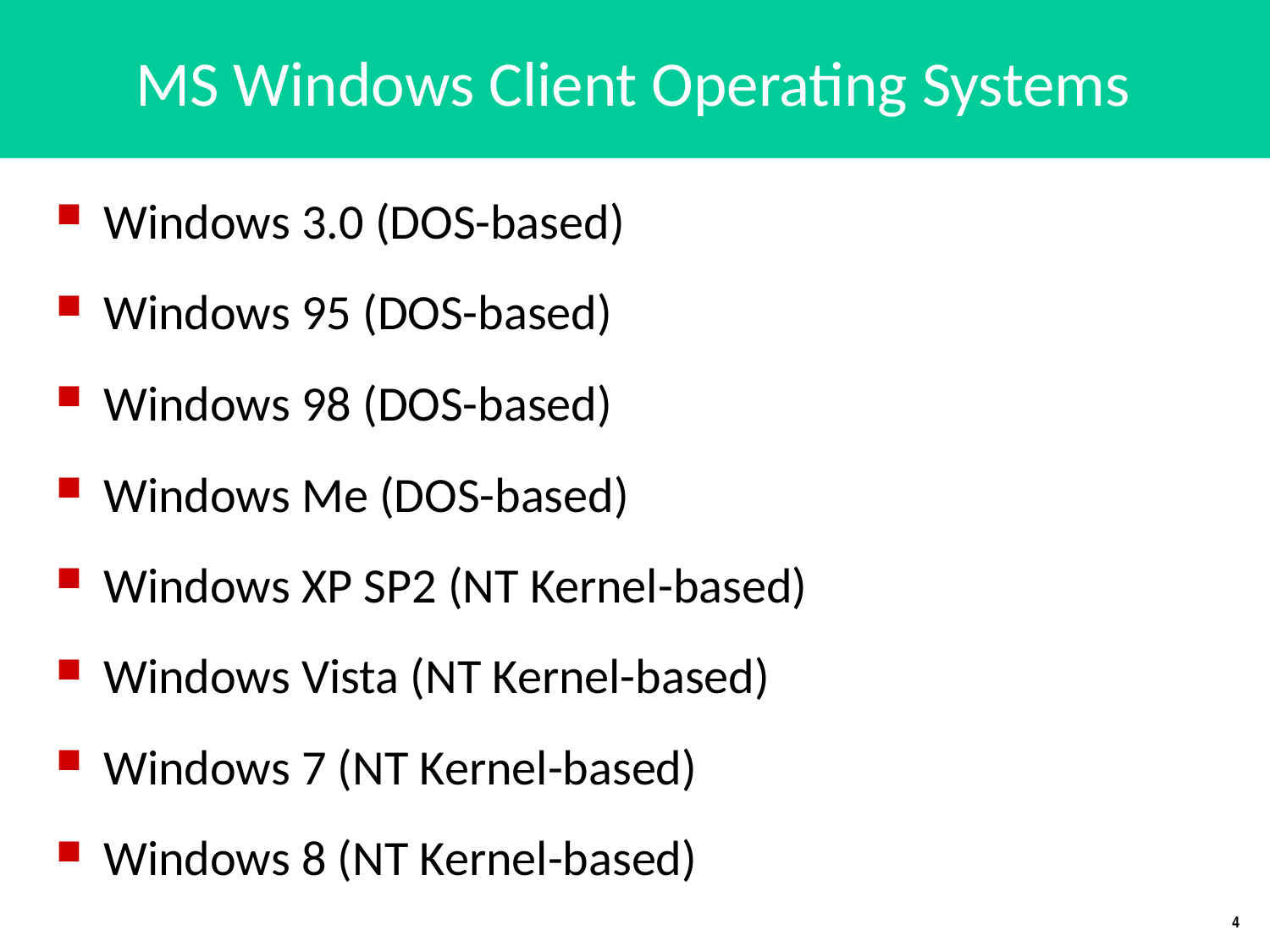

# MS Windows Client Operating Systems
Windows 3.0 (DOS-based)
Windows 95 (DOS-based)
Windows 98 (DOS-based)
Windows Me (DOS-based)
Windows XP SP2 (NT Kernel-based)
Windows Vista (NT Kernel-based)
Windows 7 (NT Kernel-based)
Windows 8 (NT Kernel-based)
4